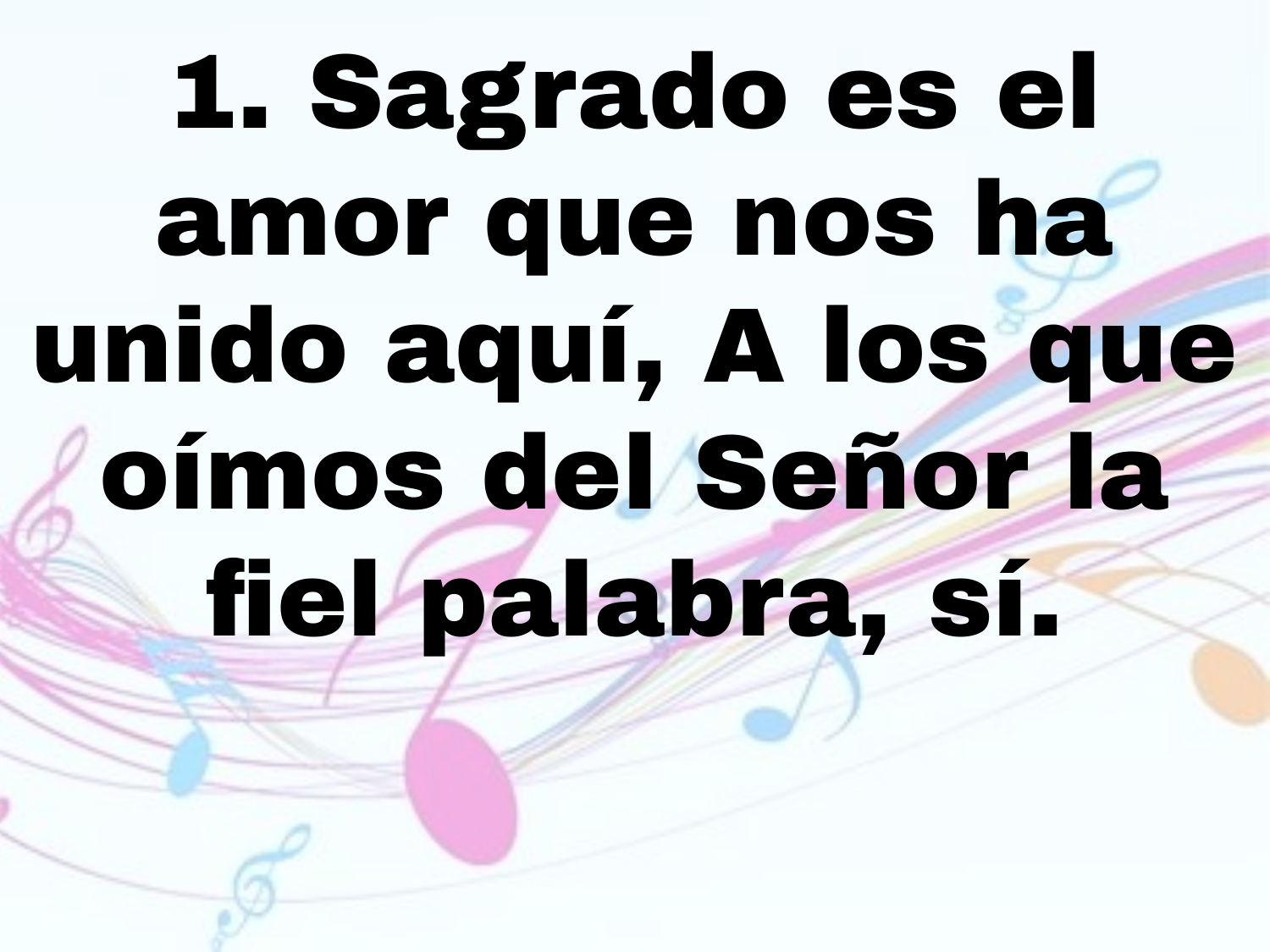

1. Sagrado es el amor que nos ha unido aquí, A los que oímos del Señor la fiel palabra, sí.